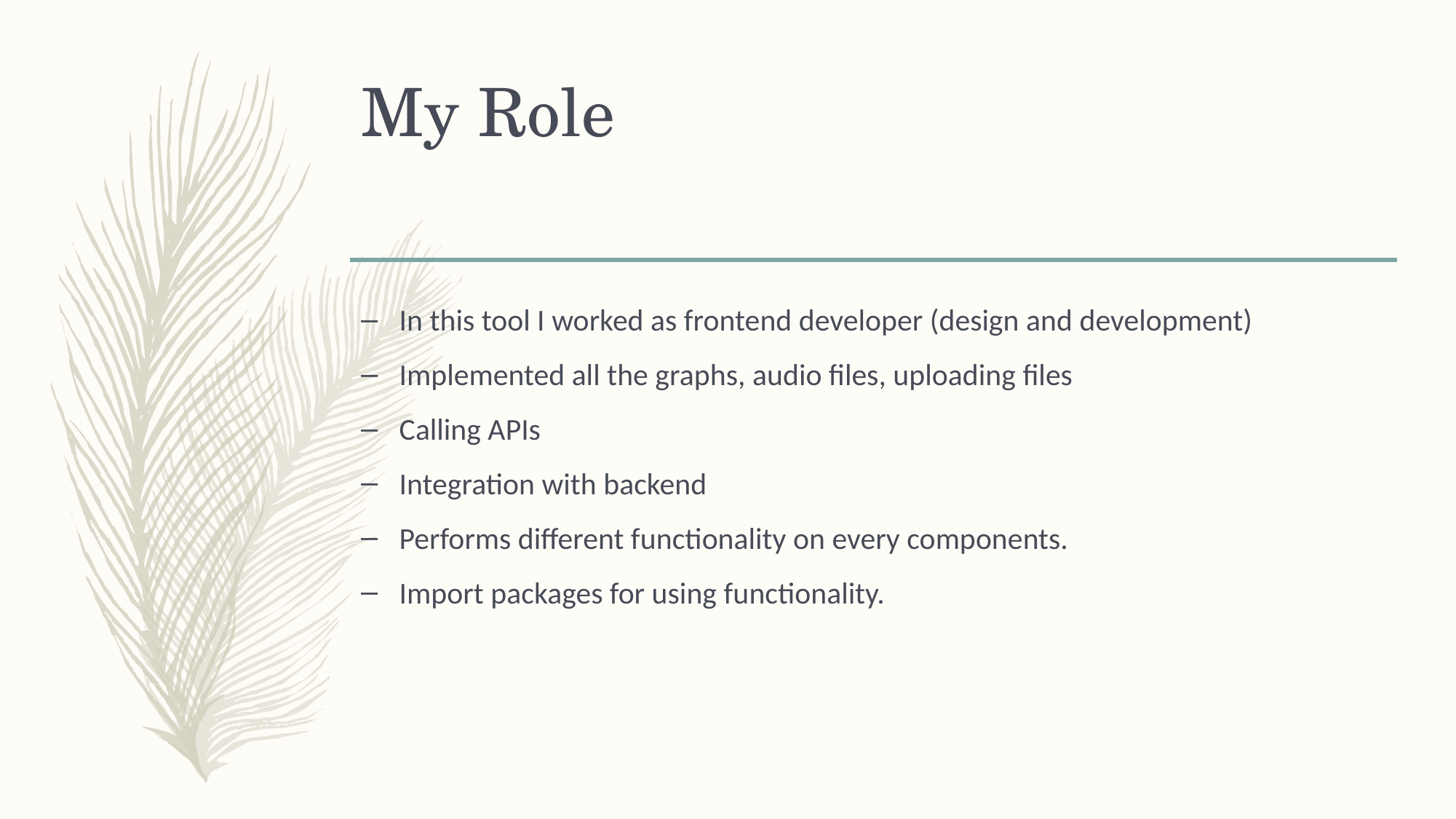

# My Role
In this tool I worked as frontend developer (design and development)
Implemented all the graphs, audio files, uploading files
Calling APIs
Integration with backend
Performs different functionality on every components.
Import packages for using functionality.